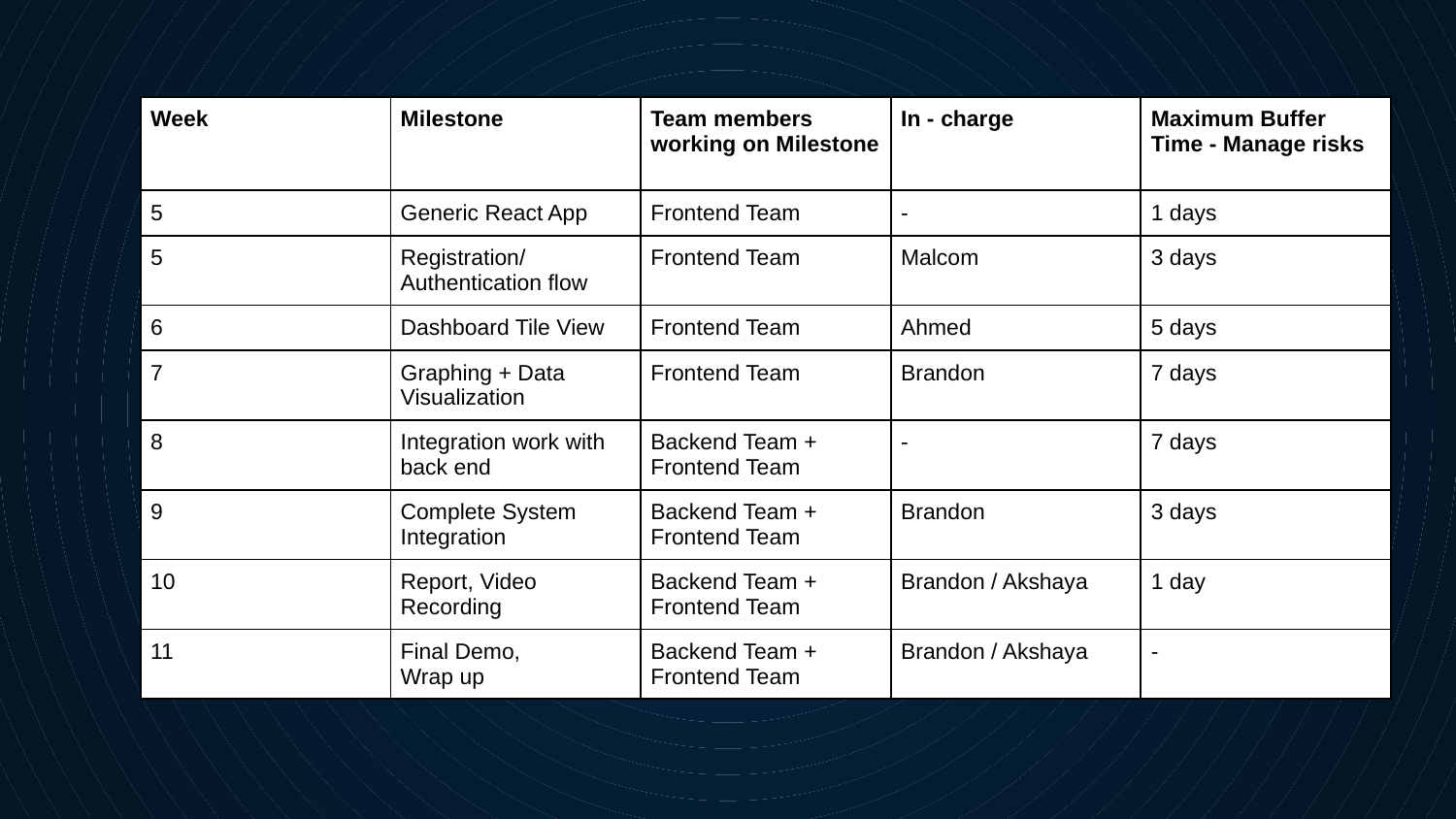

| Week | Milestone | Team members working on Milestone | In - charge | Maximum Buffer Time - Manage risks |
| --- | --- | --- | --- | --- |
| 5 | Generic React App | Frontend Team | - | 1 days |
| 5 | Registration/ Authentication flow | Frontend Team | Malcom | 3 days |
| 6 | Dashboard Tile View | Frontend Team | Ahmed | 5 days |
| 7 | Graphing + Data Visualization | Frontend Team | Brandon | 7 days |
| 8 | Integration work with back end | Backend Team + Frontend Team | - | 7 days |
| 9 | Complete System Integration | Backend Team + Frontend Team | Brandon | 3 days |
| 10 | Report, Video Recording | Backend Team + Frontend Team | Brandon / Akshaya | 1 day |
| 11 | Final Demo, Wrap up | Backend Team + Frontend Team | Brandon / Akshaya | - |
#